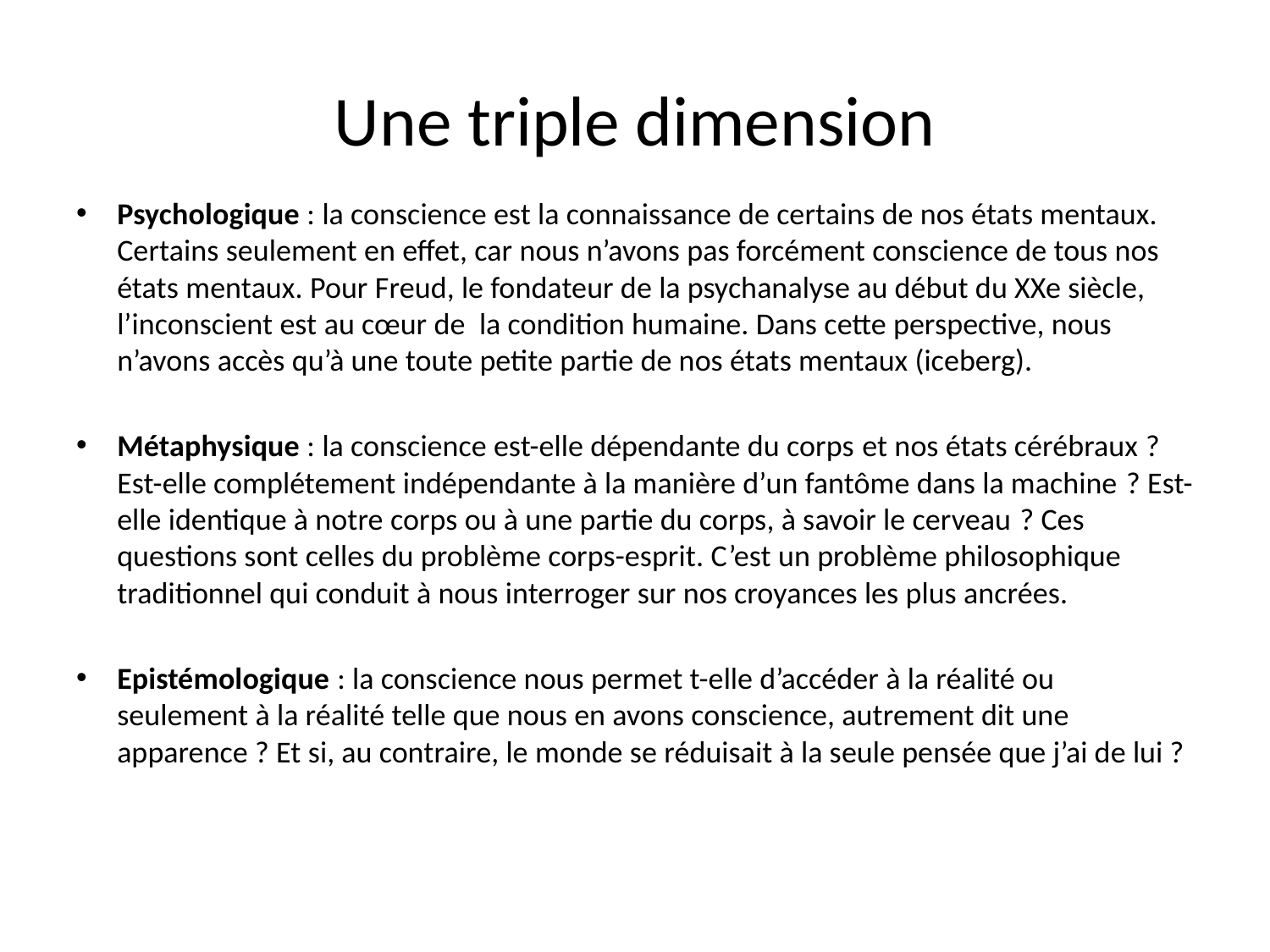

# Une triple dimension

Psychologique : la conscience est la connaissance de certains de nos états mentaux. Certains seulement en effet, car nous n’avons pas forcément conscience de tous nos états mentaux. Pour Freud, le fondateur de la psychanalyse au début du XXe siècle, l’inconscient est au cœur de  la condition humaine. Dans cette perspective, nous n’avons accès qu’à une toute petite partie de nos états mentaux (iceberg).

Métaphysique : la conscience est-elle dépendante du corps et nos états cérébraux ? Est-elle complétement indépendante à la manière d’un fantôme dans la machine ? Est-elle identique à notre corps ou à une partie du corps, à savoir le cerveau ? Ces questions sont celles du problème corps-esprit. C’est un problème philosophique traditionnel qui conduit à nous interroger sur nos croyances les plus ancrées.

Epistémologique : la conscience nous permet t-elle d’accéder à la réalité ou seulement à la réalité telle que nous en avons conscience, autrement dit une apparence ? Et si, au contraire, le monde se réduisait à la seule pensée que j’ai de lui ?